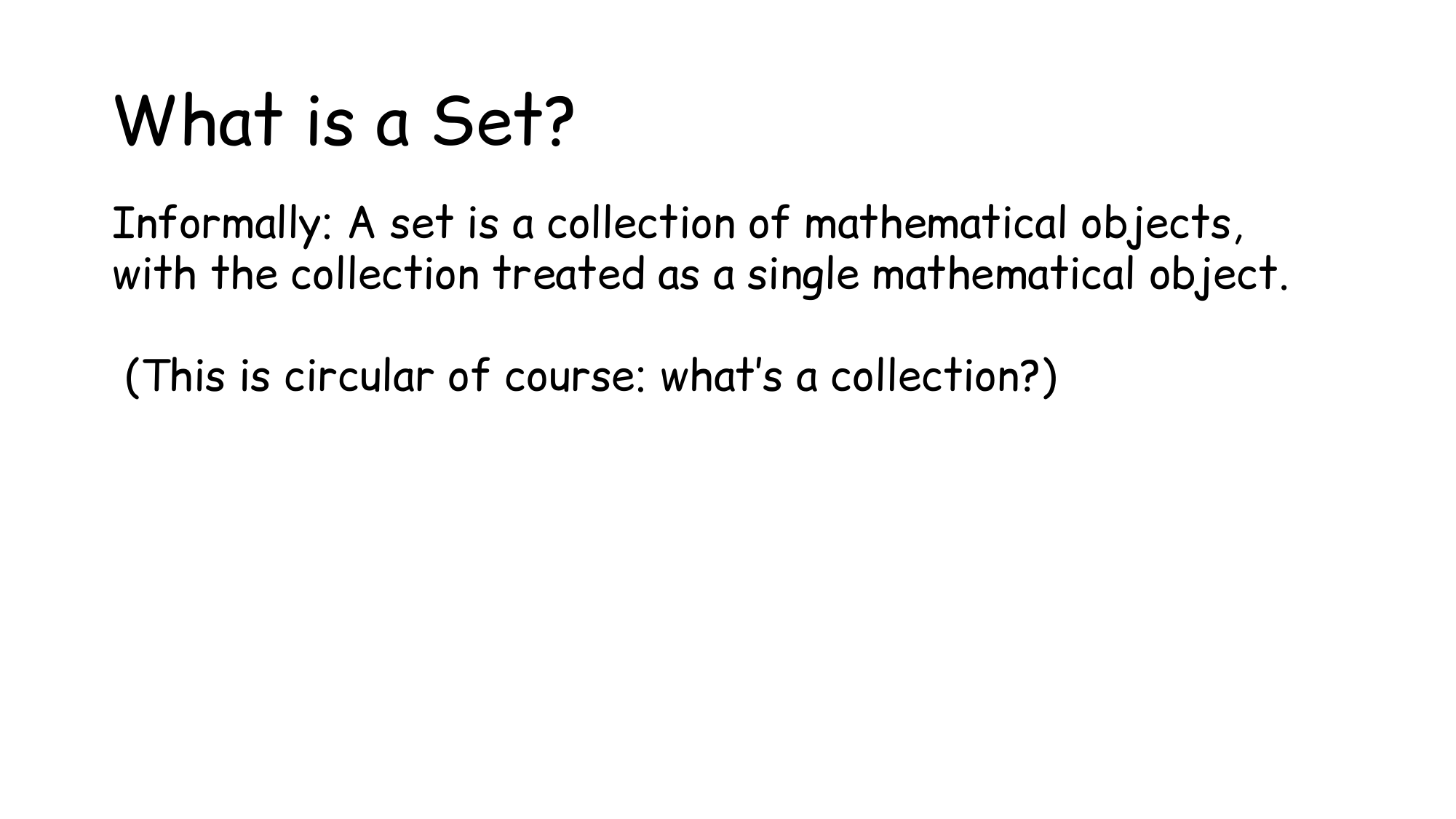

# What is a Set?
Informally: A set is a collection of mathematical objects, with the collection treated as a single mathematical object.

 (This is circular of course: what’s a collection?)